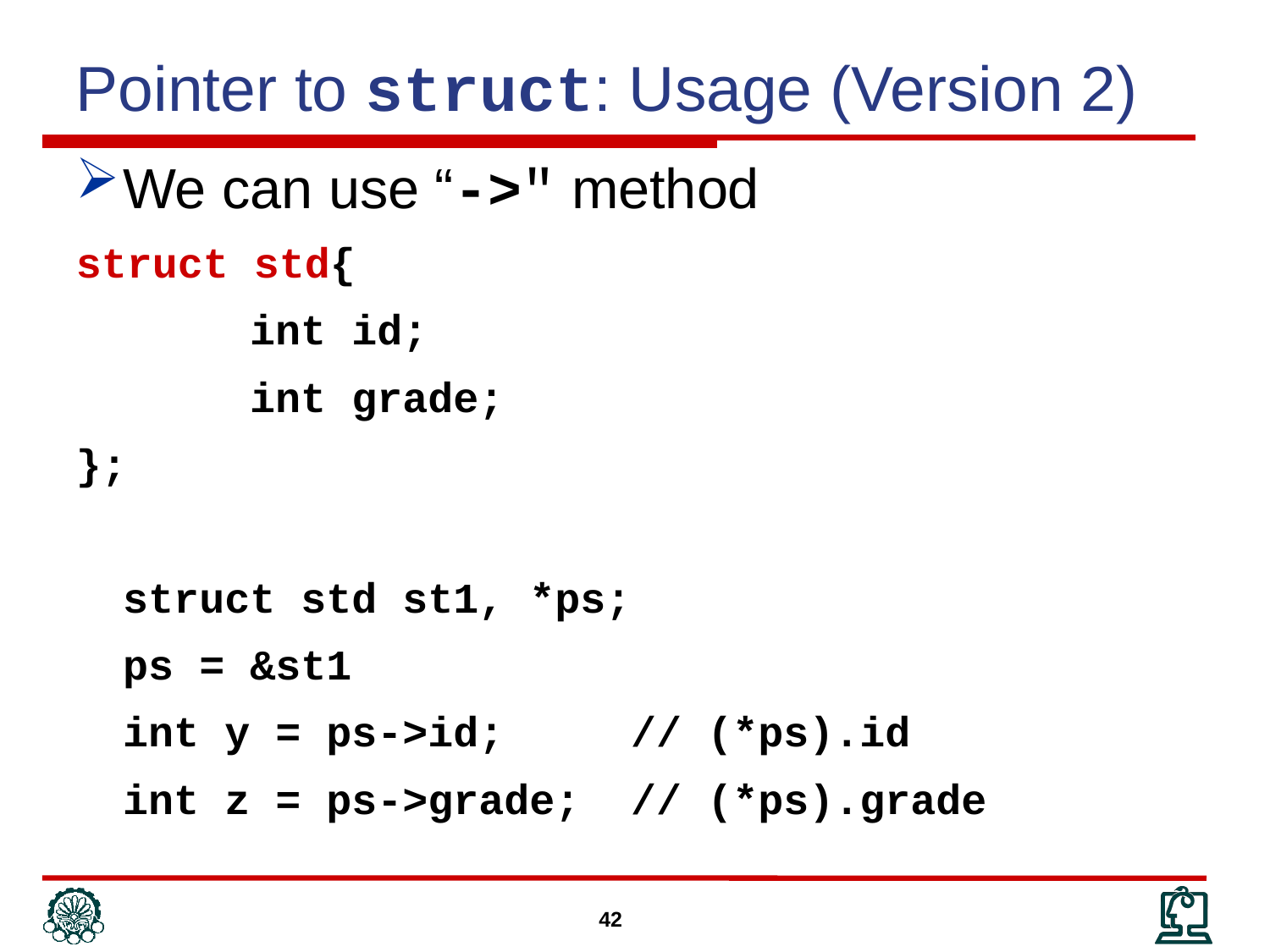

Pointer to struct: Usage (Version 2)
We can use “->" method
struct std{
		int id;
		int grade;
};

	struct std st1, *ps;
	ps = &st1
	int y = ps->id;   	// (*ps).id
	int z = ps->grade;	// (*ps).grade
42